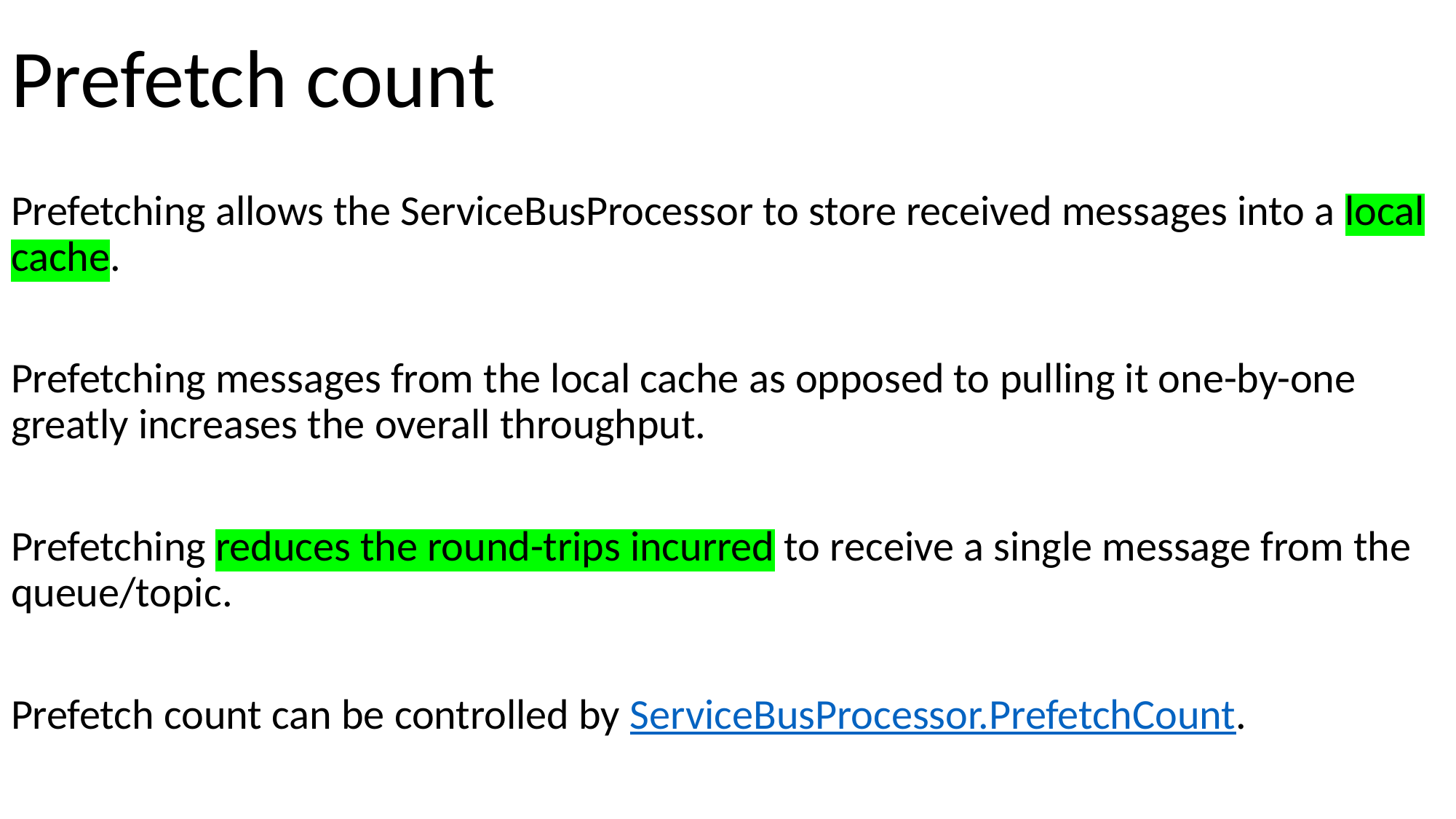

# Prefetch count
Prefetching allows the ServiceBusProcessor to store received messages into a local cache.

Prefetching messages from the local cache as opposed to pulling it one-by-one greatly increases the overall throughput.

Prefetching reduces the round-trips incurred to receive a single message from the queue/topic.

Prefetch count can be controlled by ServiceBusProcessor.PrefetchCount.